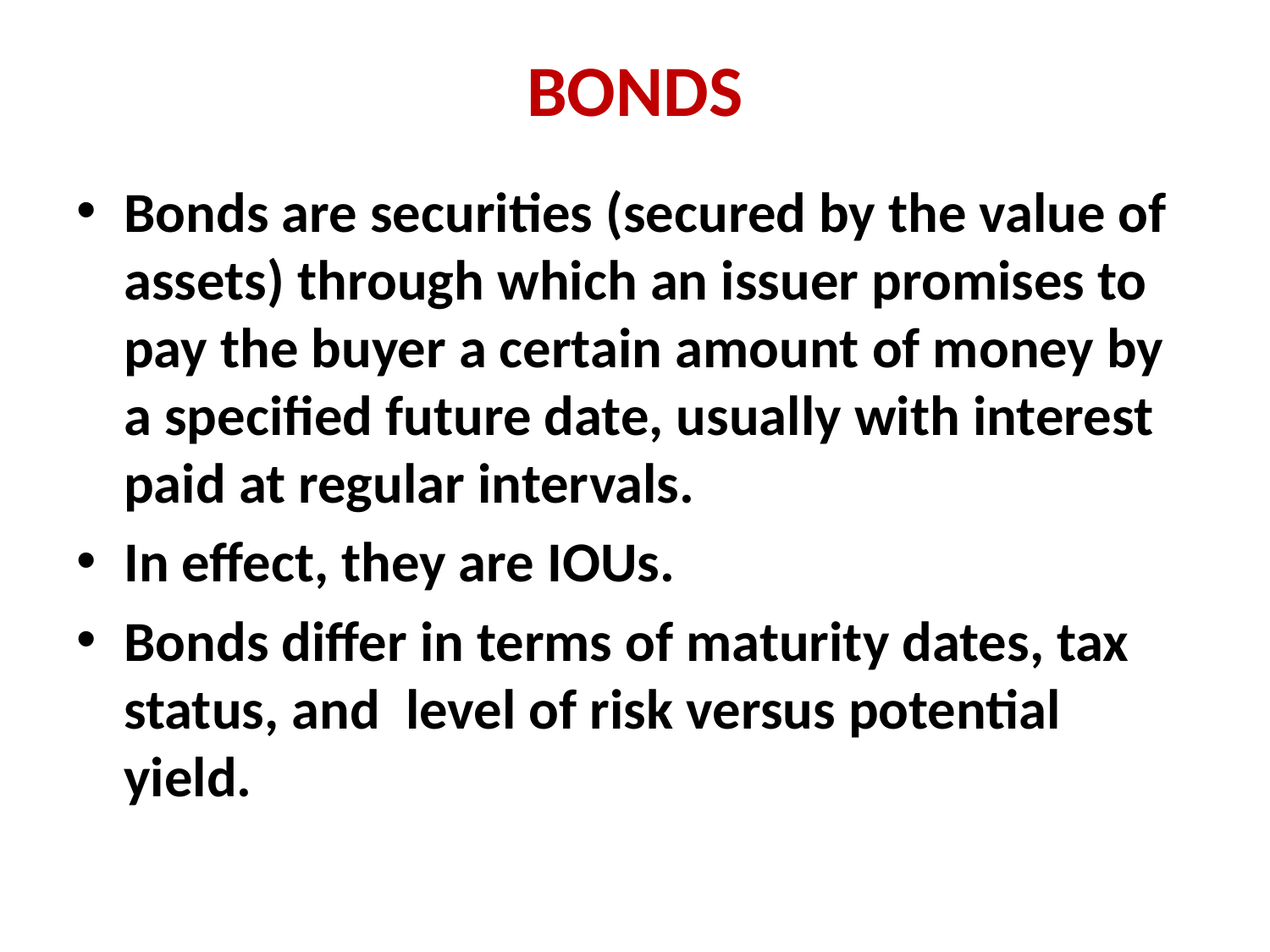

# BONDS
Bonds are securities (secured by the value of  assets) through which an issuer promises to pay the buyer a certain amount of money by a specified future date, usually with interest paid at regular intervals.
In effect, they are IOUs.
Bonds differ in terms of maturity dates, tax status, and  level of risk versus potential yield.